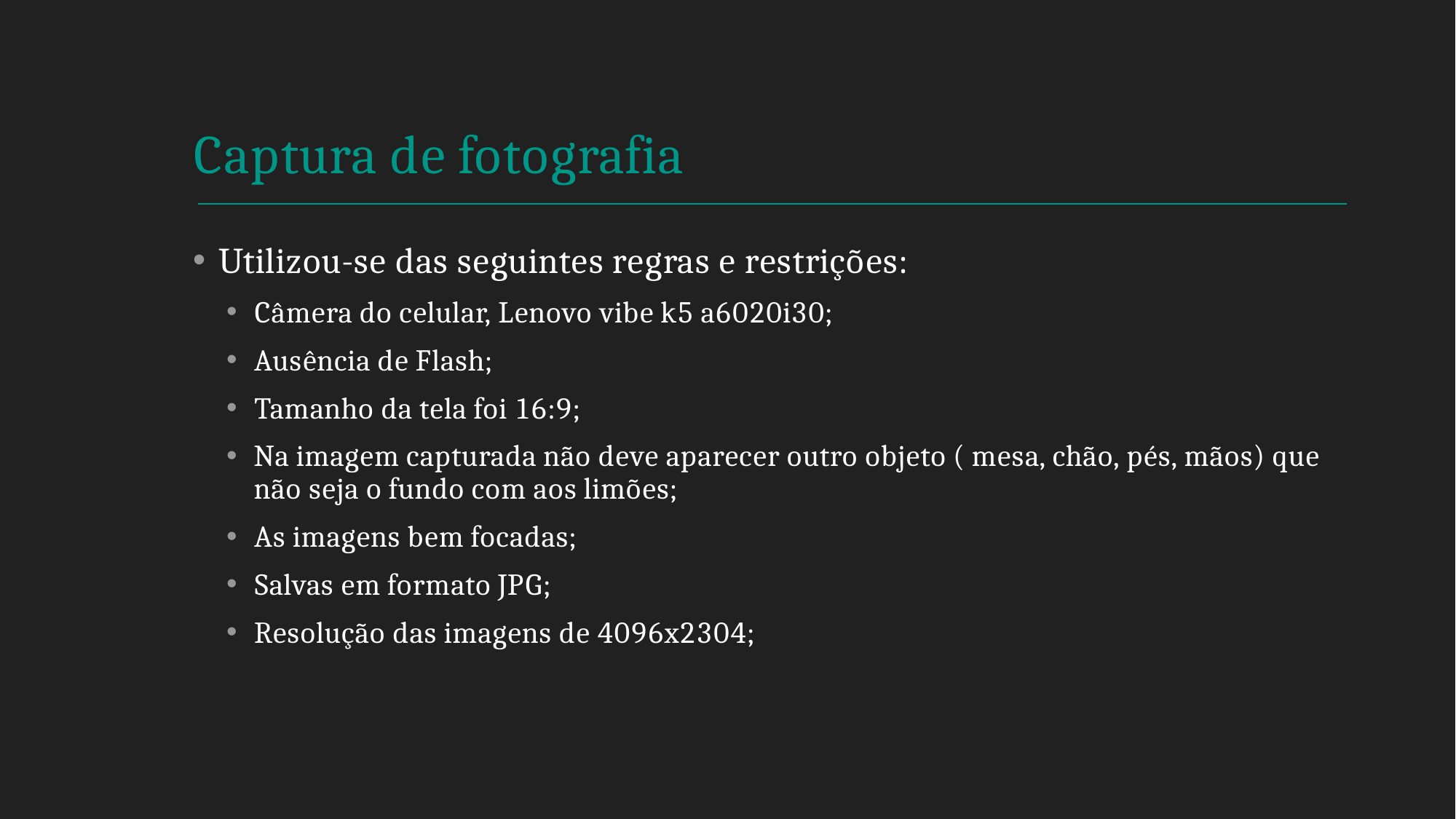

# Captura de fotografia
Utilizou-se das seguintes regras e restrições:
Câmera do celular, Lenovo vibe k5 a6020i30;
Ausência de Flash;
Tamanho da tela foi 16:9;
Na imagem capturada não deve aparecer outro objeto ( mesa, chão, pés, mãos) que não seja o fundo com aos limões;
As imagens bem focadas;
Salvas em formato JPG;
Resolução das imagens de 4096x2304;